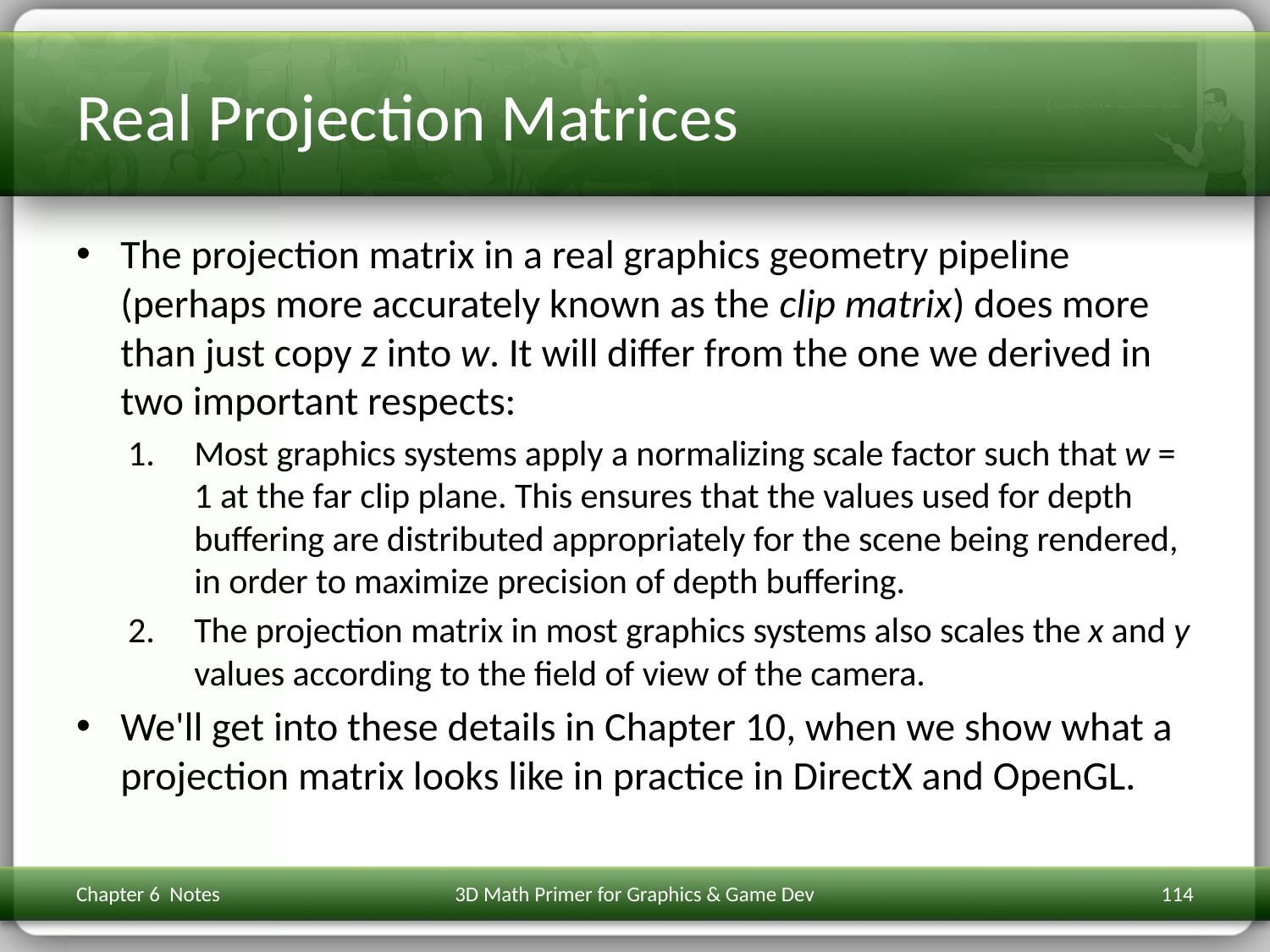

# Real Projection Matrices
The projection matrix in a real graphics geometry pipeline (perhaps more accurately known as the clip matrix) does more than just copy z into w. It will differ from the one we derived in two important respects:
Most graphics systems apply a normalizing scale factor such that w = 1 at the far clip plane. This ensures that the values used for depth buffering are distributed appropriately for the scene being rendered, in order to maximize precision of depth buffering.
The projection matrix in most graphics systems also scales the x and y values according to the field of view of the camera.
We'll get into these details in Chapter 10, when we show what a projection matrix looks like in practice in DirectX and OpenGL.
Chapter 6  Notes
3D Math Primer for Graphics & Game Dev
114